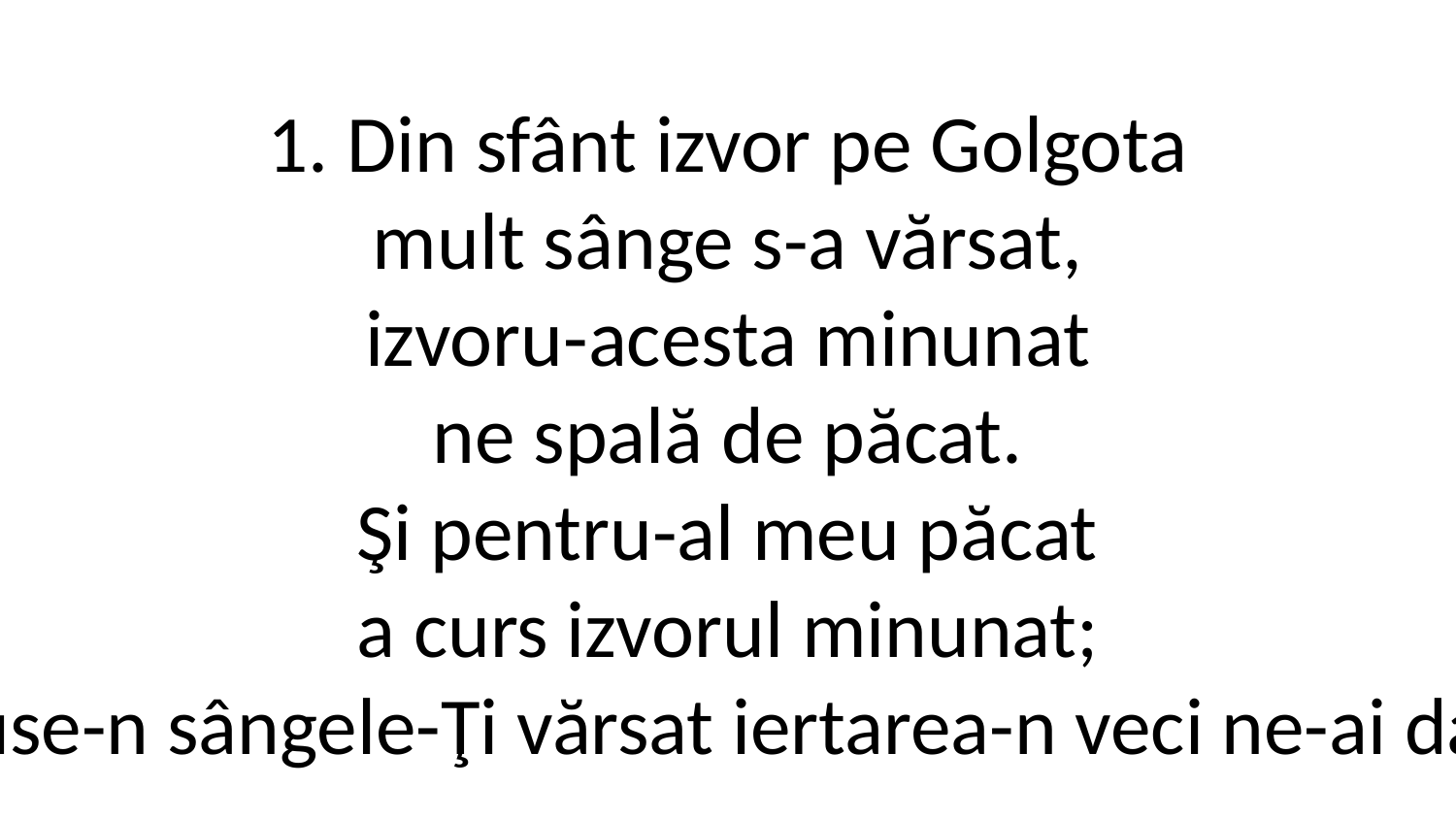

1. Din sfânt izvor pe Golgota
mult sânge s-a vărsat,
izvoru-acesta minunat
ne spală de păcat.
Şi pentru-al meu păcat
a curs izvorul minunat;
Isuse-n sângele-Ţi vărsat iertarea-n veci ne-ai dat!